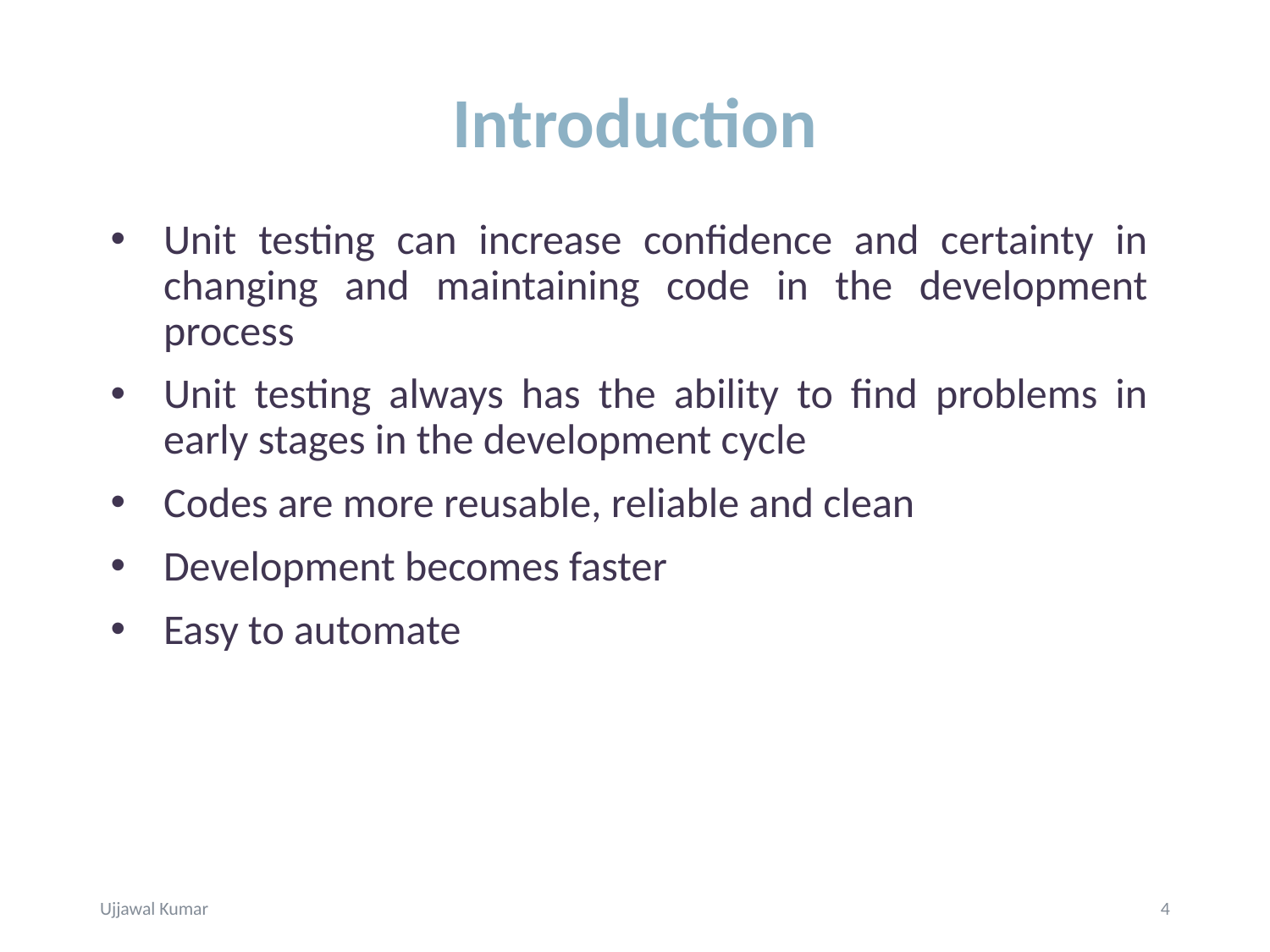

# Introduction
Unit testing can increase confidence and certainty in changing and maintaining code in the development process
Unit testing always has the ability to find problems in early stages in the development cycle
Codes are more reusable, reliable and clean
Development becomes faster
Easy to automate
Ujjawal Kumar
4